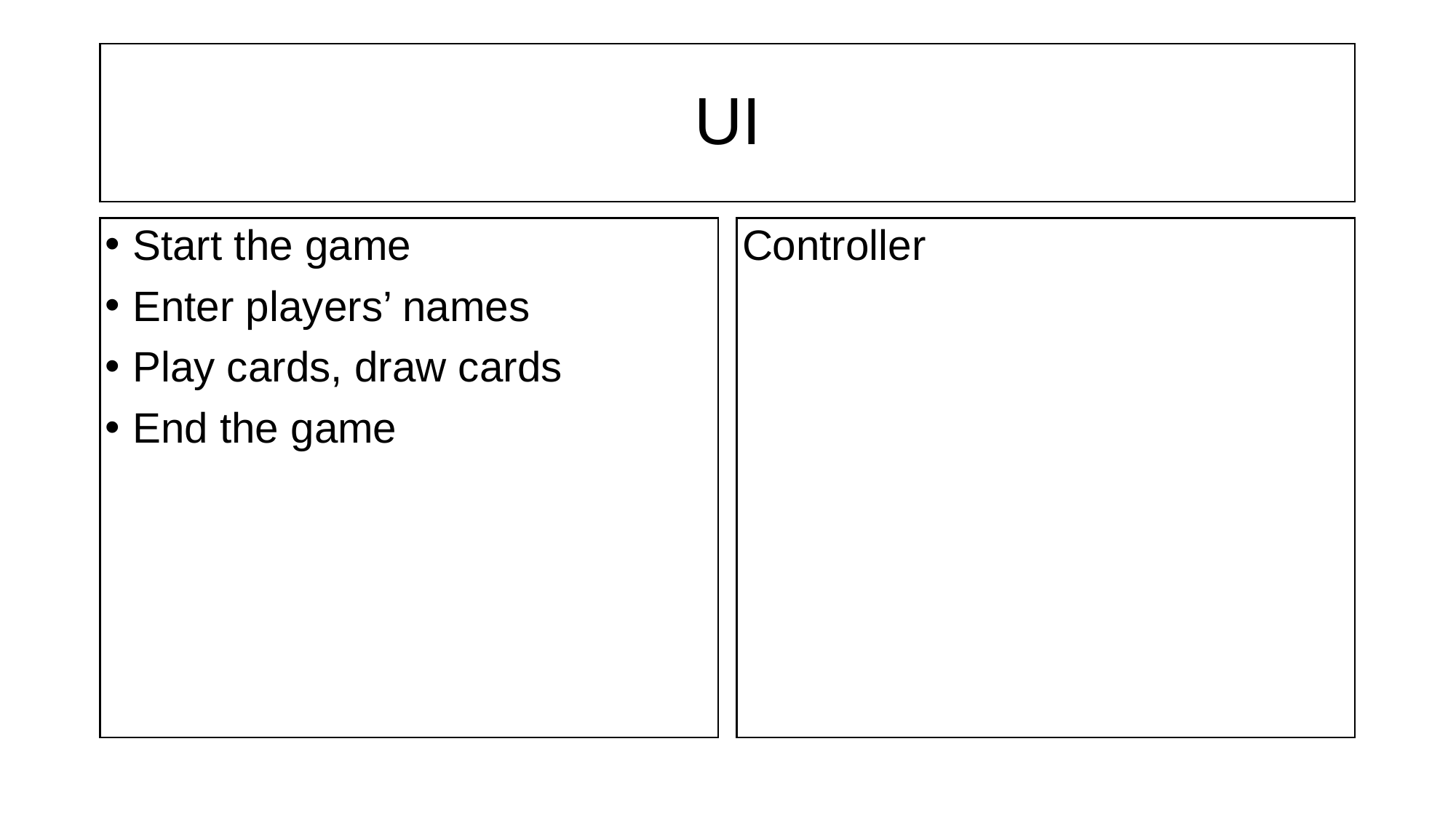

# UI
Start the game
Enter players’ names
Play cards, draw cards
End the game
Controller